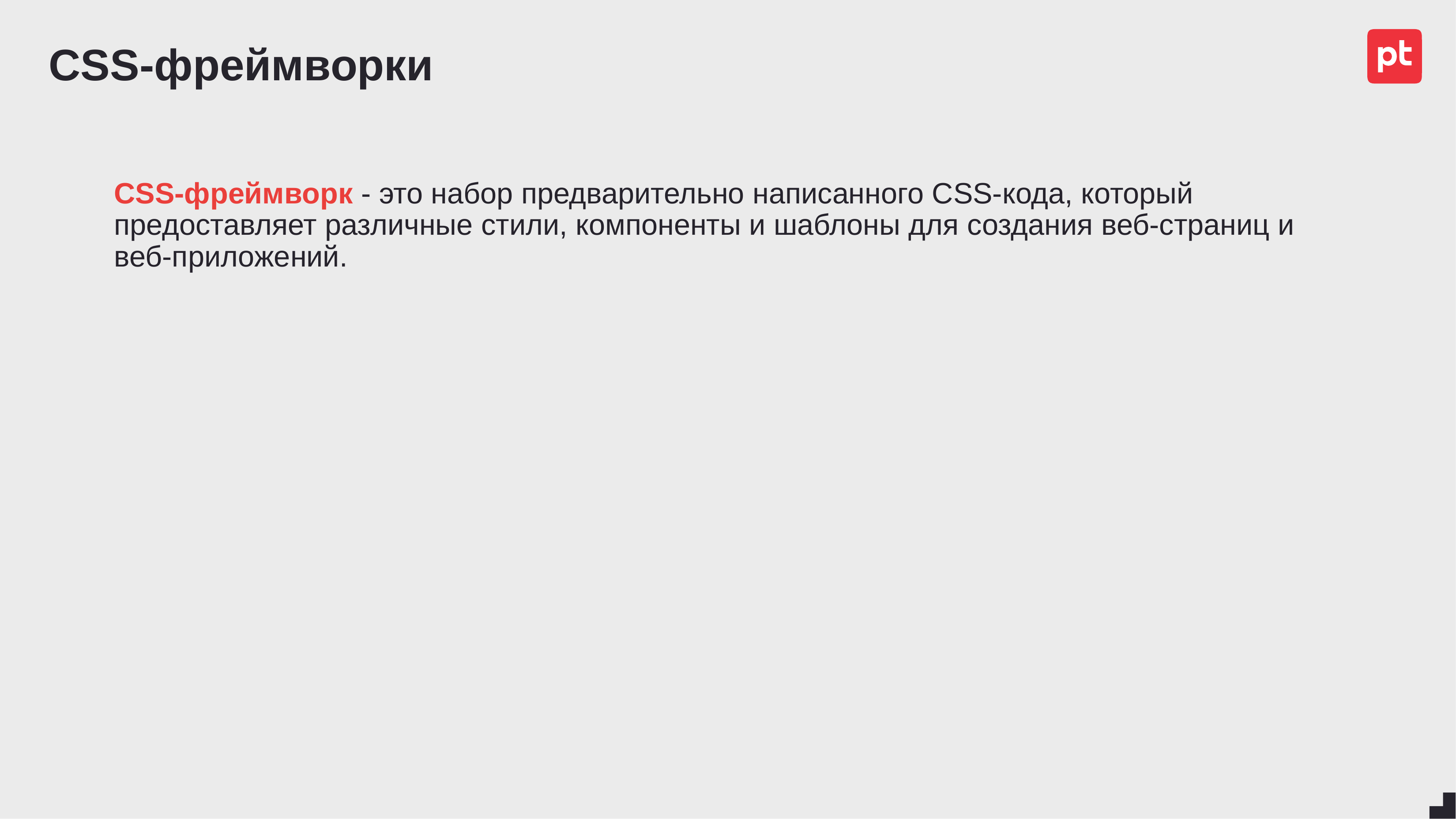

# CSS-фреймворки
CSS-фреймворк - это набор предварительно написанного CSS-кода, который предоставляет различные стили, компоненты и шаблоны для создания веб-страниц и веб-приложений.